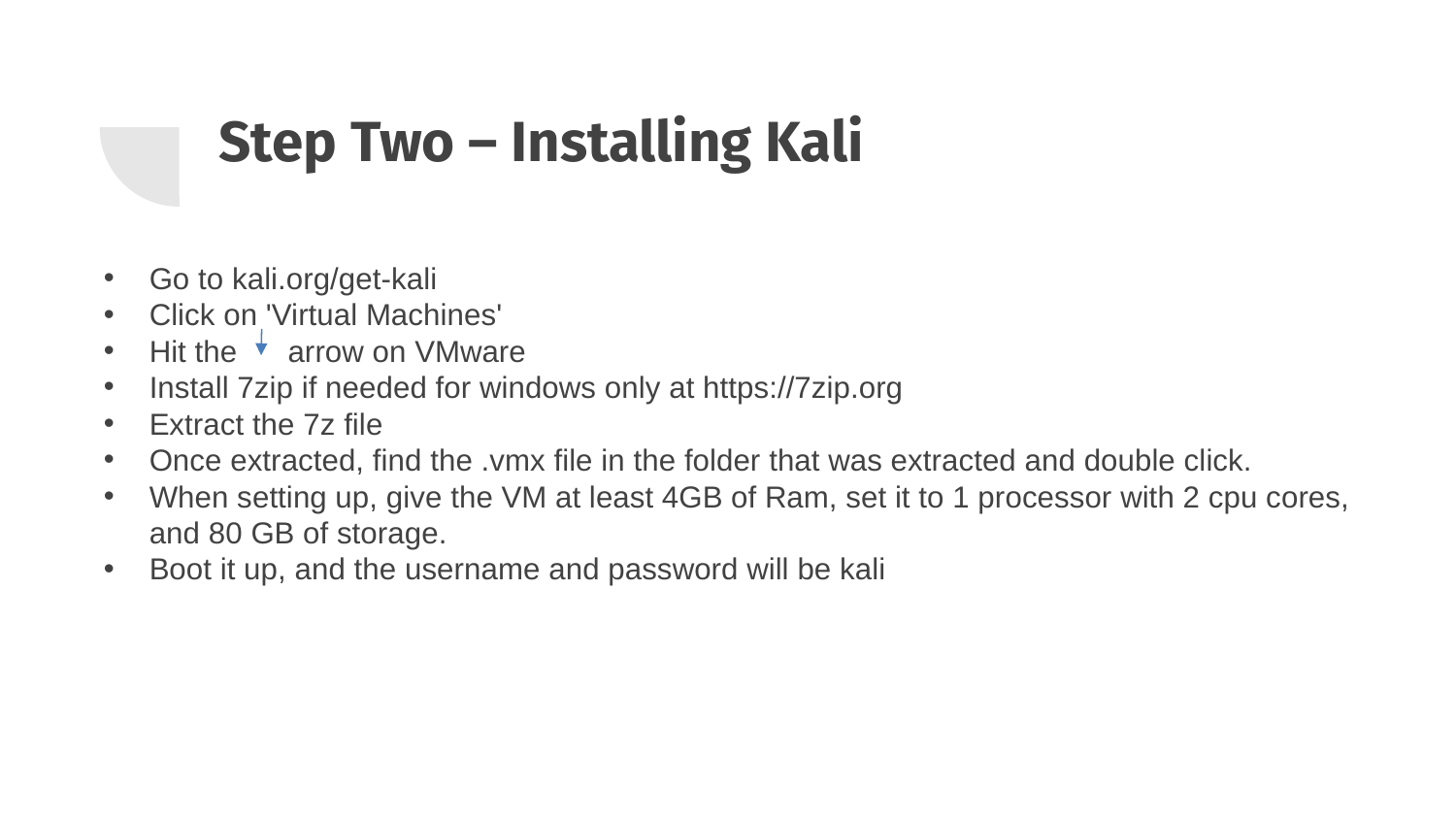

# Step Two – Installing Kali
Go to kali.org/get-kali
Click on 'Virtual Machines'
Hit the      arrow on VMware
Install 7zip if needed for windows only at https://7zip.org
Extract the 7z file
Once extracted, find the .vmx file in the folder that was extracted and double click.
When setting up, give the VM at least 4GB of Ram, set it to 1 processor with 2 cpu cores, and 80 GB of storage.
Boot it up, and the username and password will be kali